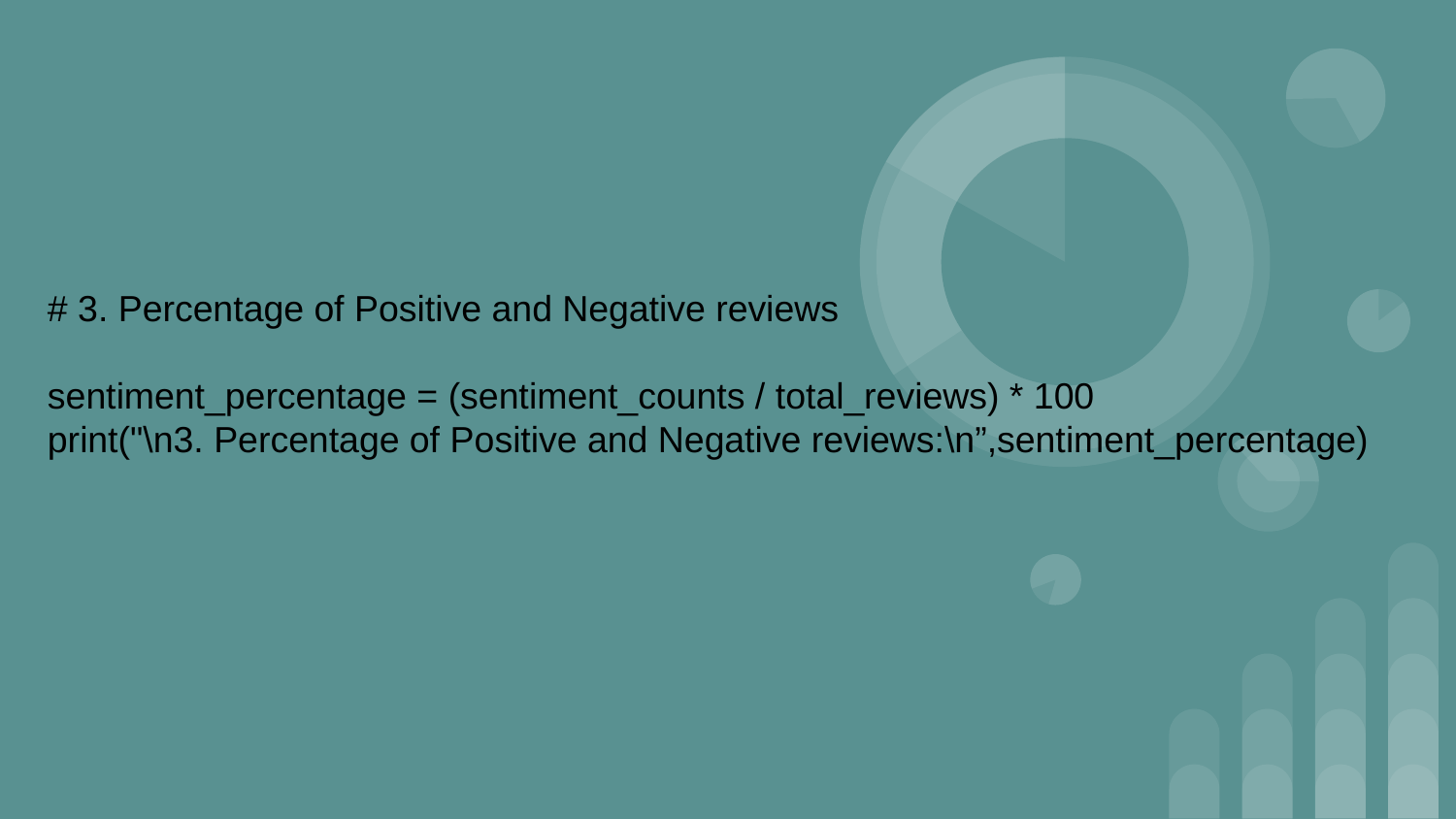

# 3. Percentage of Positive and Negative reviews

sentiment_percentage = (sentiment_counts / total_reviews) * 100
print("\n3. Percentage of Positive and Negative reviews:\n”,sentiment_percentage)